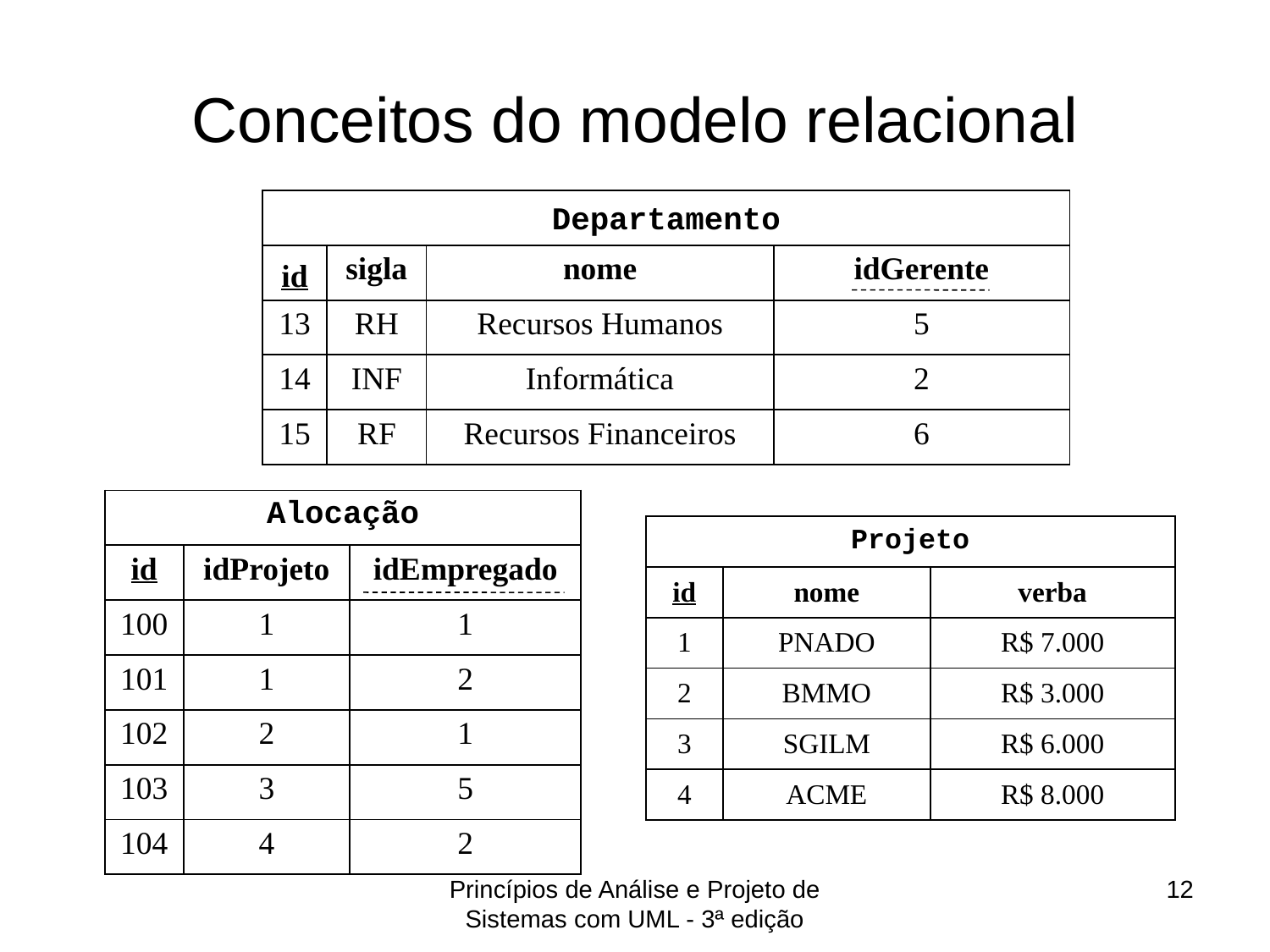

# Conceitos do modelo relacional
| Departamento |  |  |  |
| --- | --- | --- | --- |
| id | sigla | nome | idGerente |
| 13 | RH | Recursos Humanos | 5 |
| 14 | INF | Informática | 2 |
| 15 | RF | Recursos Financeiros | 6 |

| Alocação |  |  |
| --- | --- | --- |
| id | idProjeto | idEmpregado |
| 100 | 1 | 1 |
| 101 | 1 | 2 |
| 102 | 2 | 1 |
| 103 | 3 | 5 |
| 104 | 4 | 2 |
| Projeto |  |  |
| --- | --- | --- |
| id | nome | verba |
| 1 | PNADO | R$ 7.000 |
| 2 | BMMO | R$ 3.000 |
| 3 | SGILM | R$ 6.000 |
| 4 | ACME | R$ 8.000 |

Princípios de Análise e Projeto de Sistemas com UML - 3ª edição
12